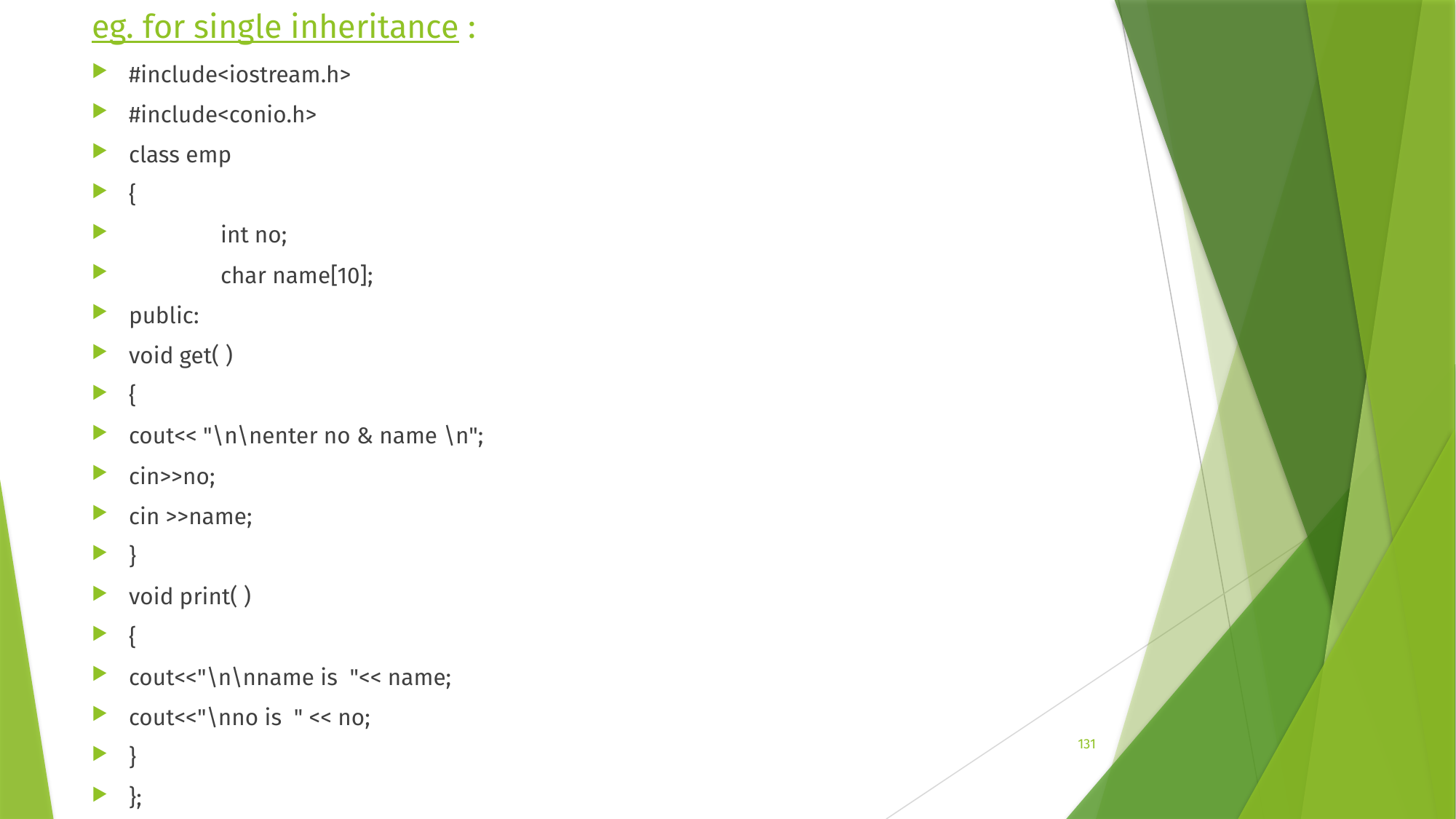

# eg. for single inheritance :
#include<iostream.h>
#include<conio.h>
class emp
{
	int no;
	char name[10];
public:
void get( )
{
cout<< "\n\nenter no & name \n";
cin>>no;
cin >>name;
}
void print( )
{
cout<<"\n\nname is  "<< name;
cout<<"\nno is  " << no;
}
};

131